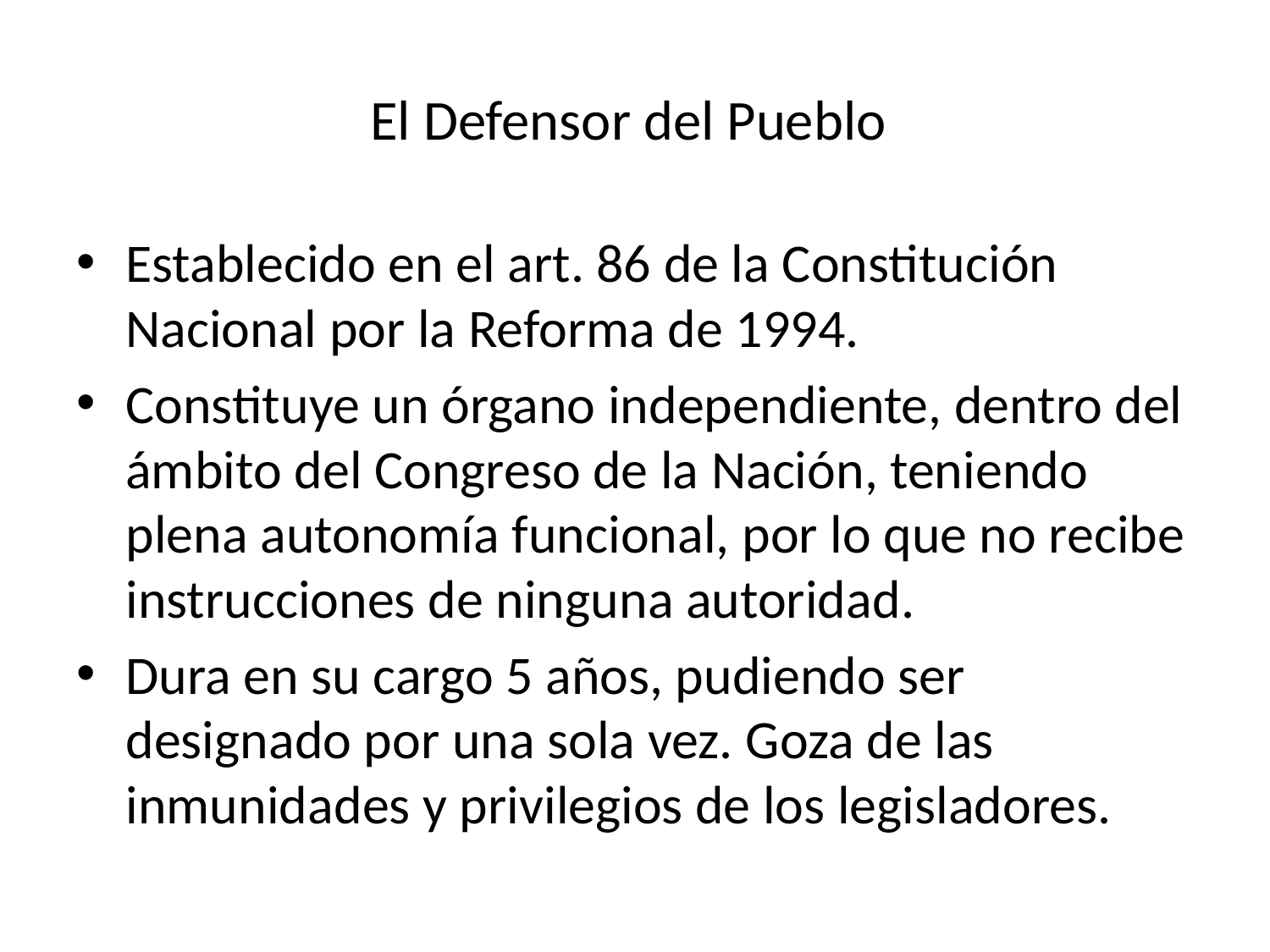

# El Defensor del Pueblo
Establecido en el art. 86 de la Constitución Nacional por la Reforma de 1994.
Constituye un órgano independiente, dentro del ámbito del Congreso de la Nación, teniendo plena autonomía funcional, por lo que no recibe instrucciones de ninguna autoridad.
Dura en su cargo 5 años, pudiendo ser designado por una sola vez. Goza de las inmunidades y privilegios de los legisladores.